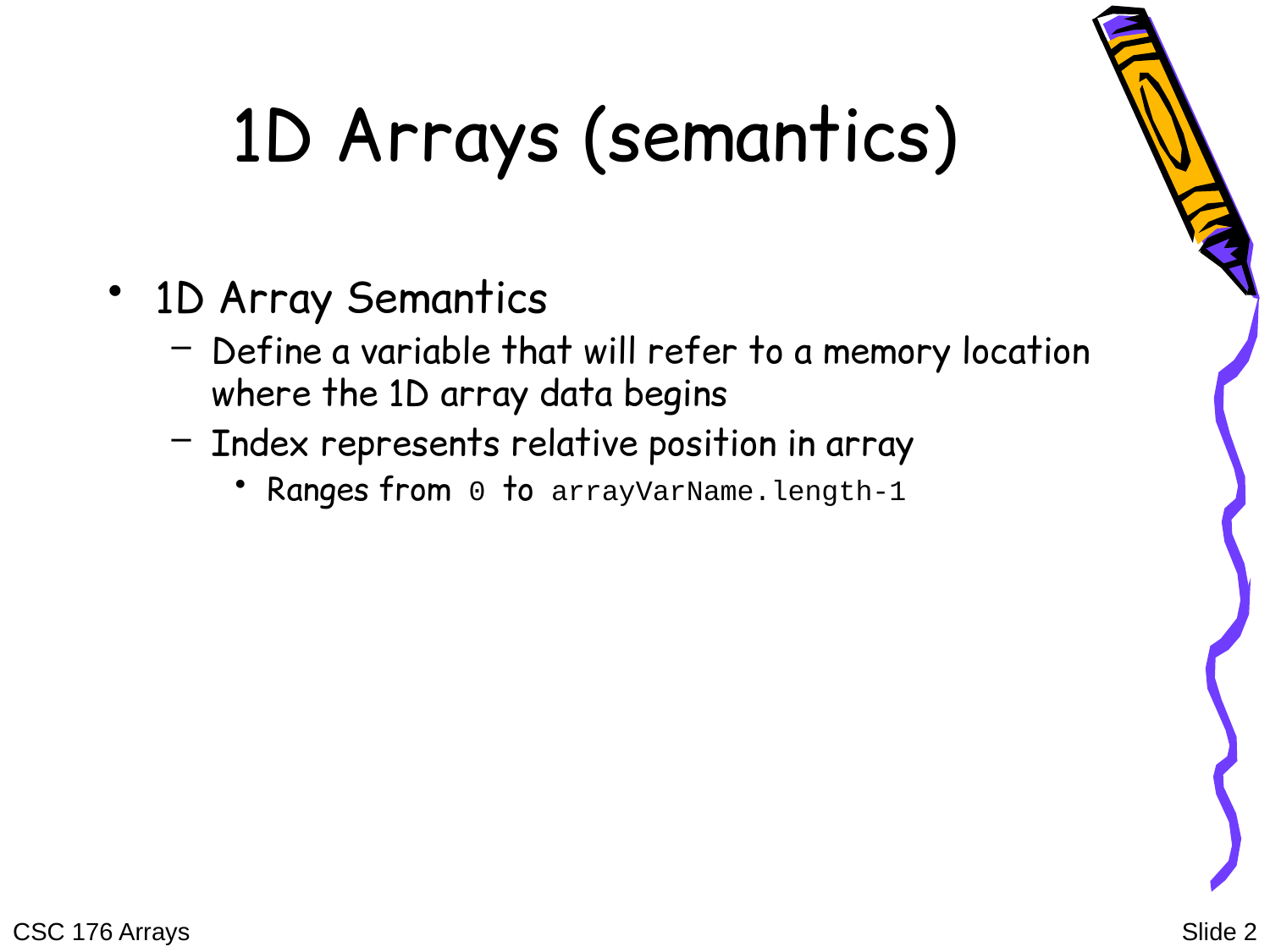

# 1D Arrays (semantics)
1D Array Semantics
Define a variable that will refer to a memory location where the 1D array data begins
Index represents relative position in array
Ranges from 0 to arrayVarName.length-1